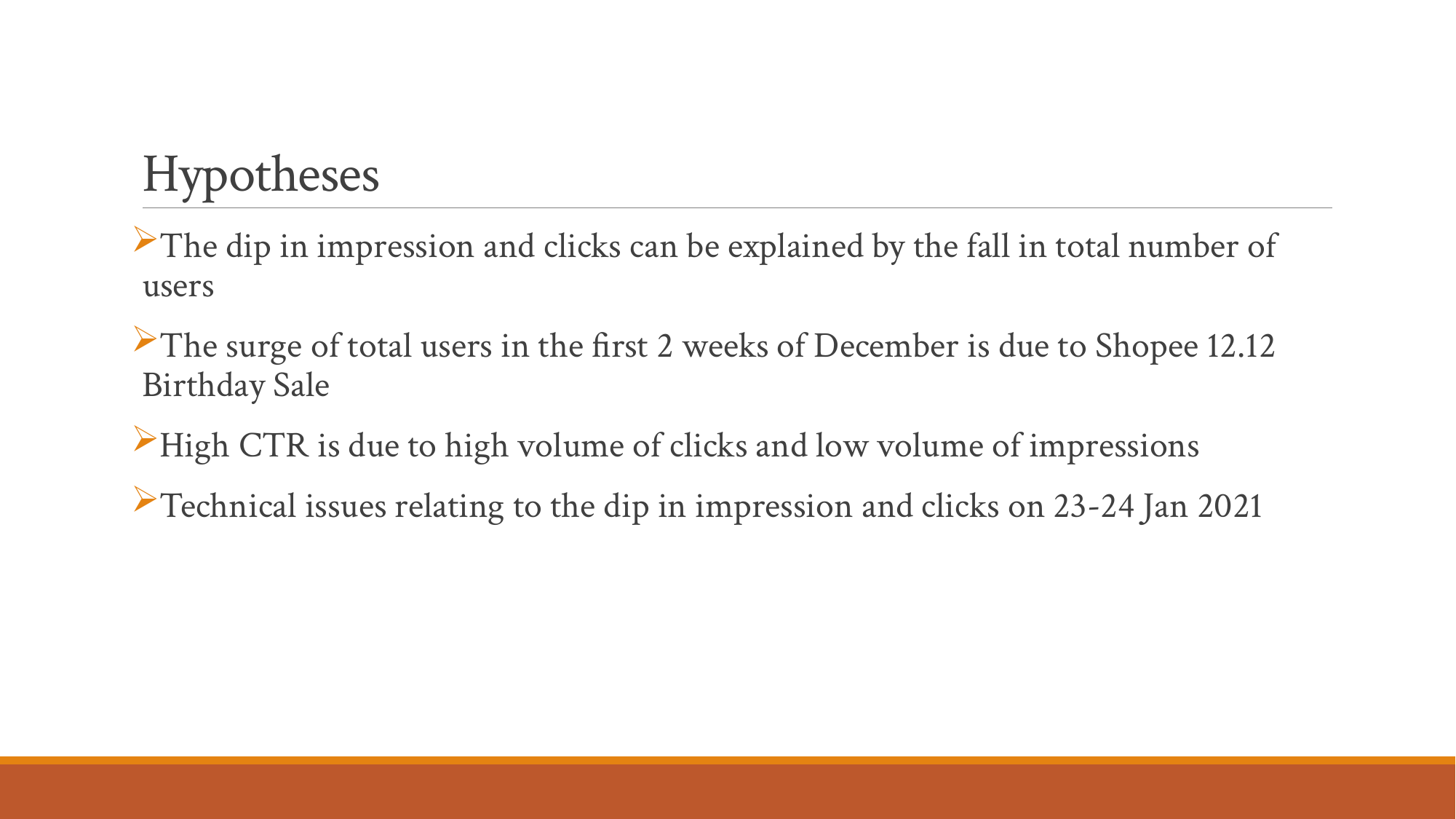

# Hypotheses
The dip in impression and clicks can be explained by the fall in total number of users
The surge of total users in the first 2 weeks of December is due to Shopee 12.12 Birthday Sale
High CTR is due to high volume of clicks and low volume of impressions
Technical issues relating to the dip in impression and clicks on 23-24 Jan 2021